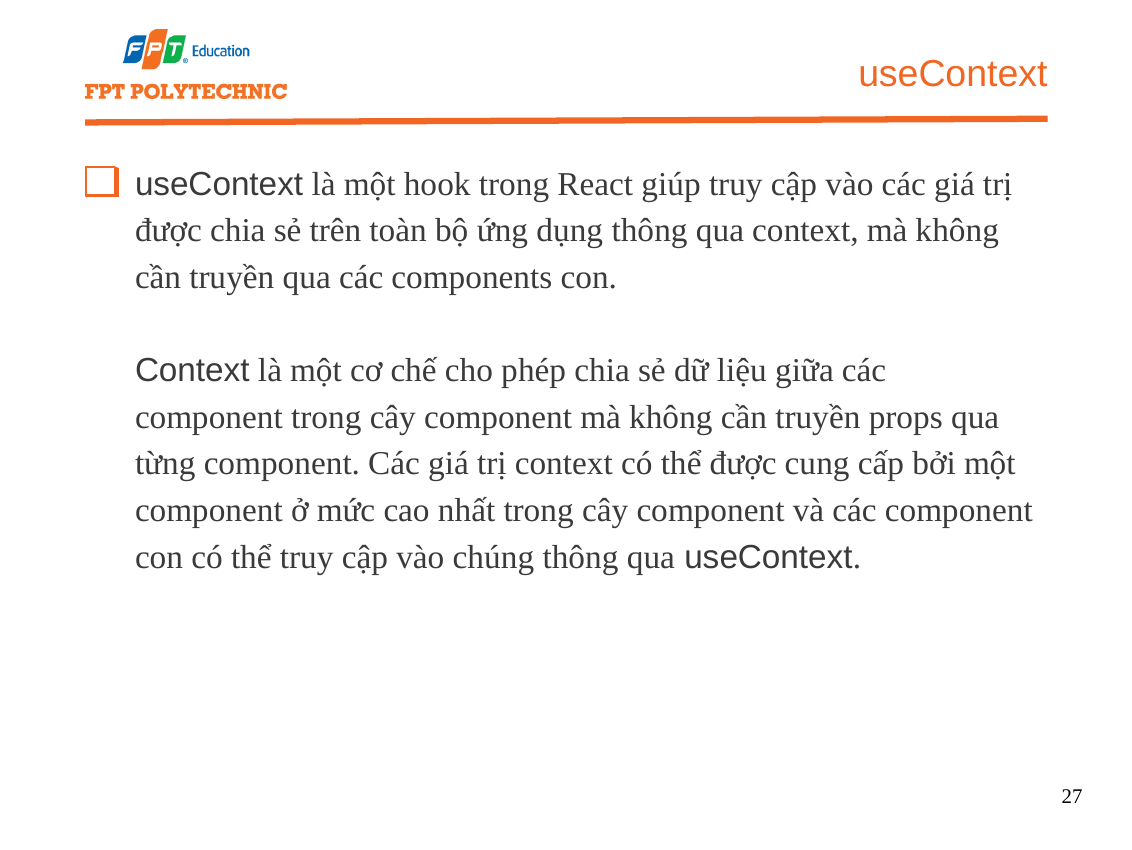

useContext

useContext là một hook trong React giúp truy cập vào các giá trị được chia sẻ trên toàn bộ ứng dụng thông qua context, mà không cần truyền qua các components con.

Context là một cơ chế cho phép chia sẻ dữ liệu giữa các component trong cây component mà không cần truyền props qua từng component. Các giá trị context có thể được cung cấp bởi một component ở mức cao nhất trong cây component và các component con có thể truy cập vào chúng thông qua useContext.

27